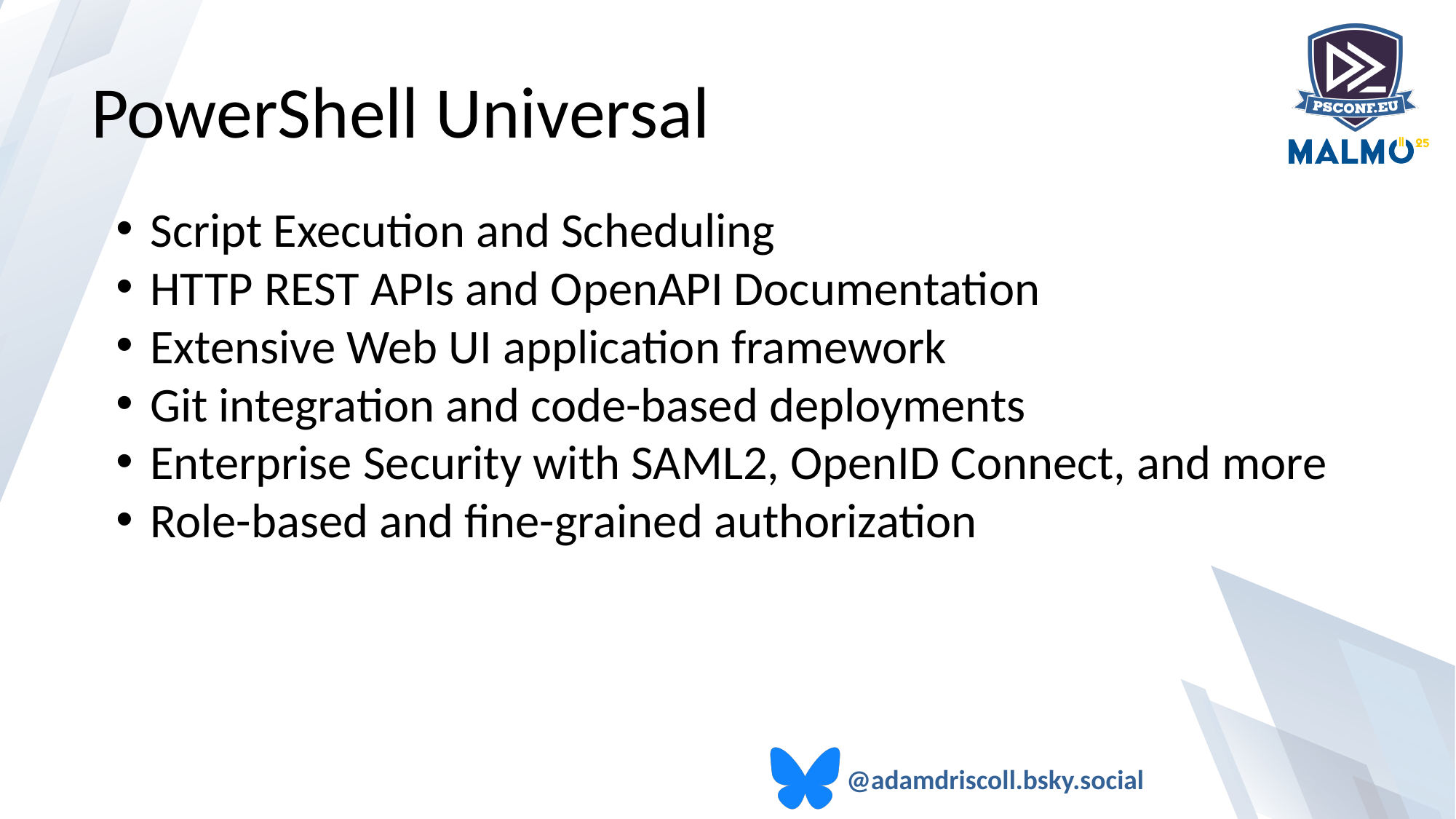

PowerShell Universal
Script Execution and Scheduling
HTTP REST APIs and OpenAPI Documentation
Extensive Web UI application framework
Git integration and code-based deployments
Enterprise Security with SAML2, OpenID Connect, and more
Role-based and fine-grained authorization